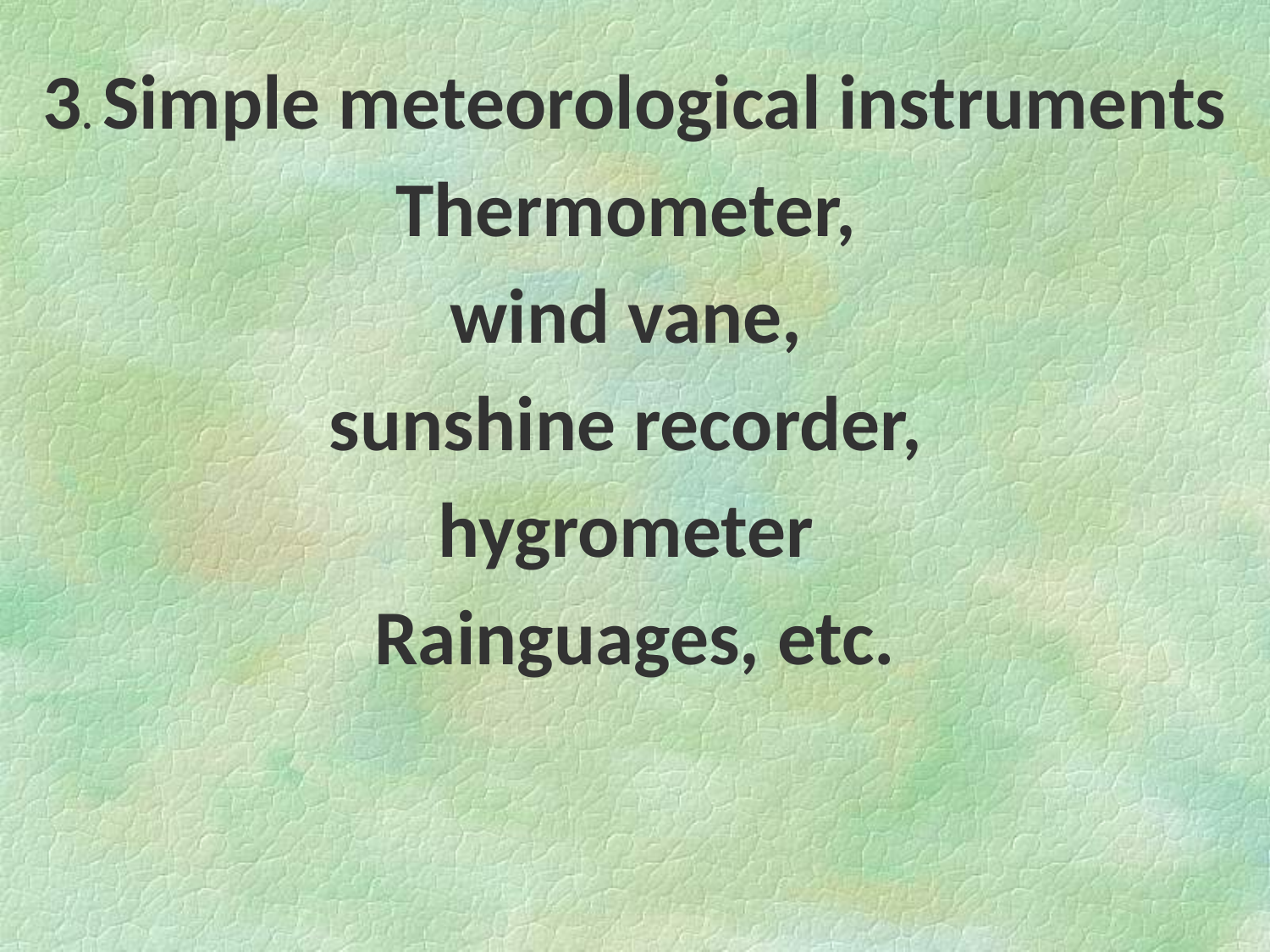

3. Simple meteorological instruments Thermometer,
wind vane,
sunshine recorder,
hygrometer
Rainguages, etc.